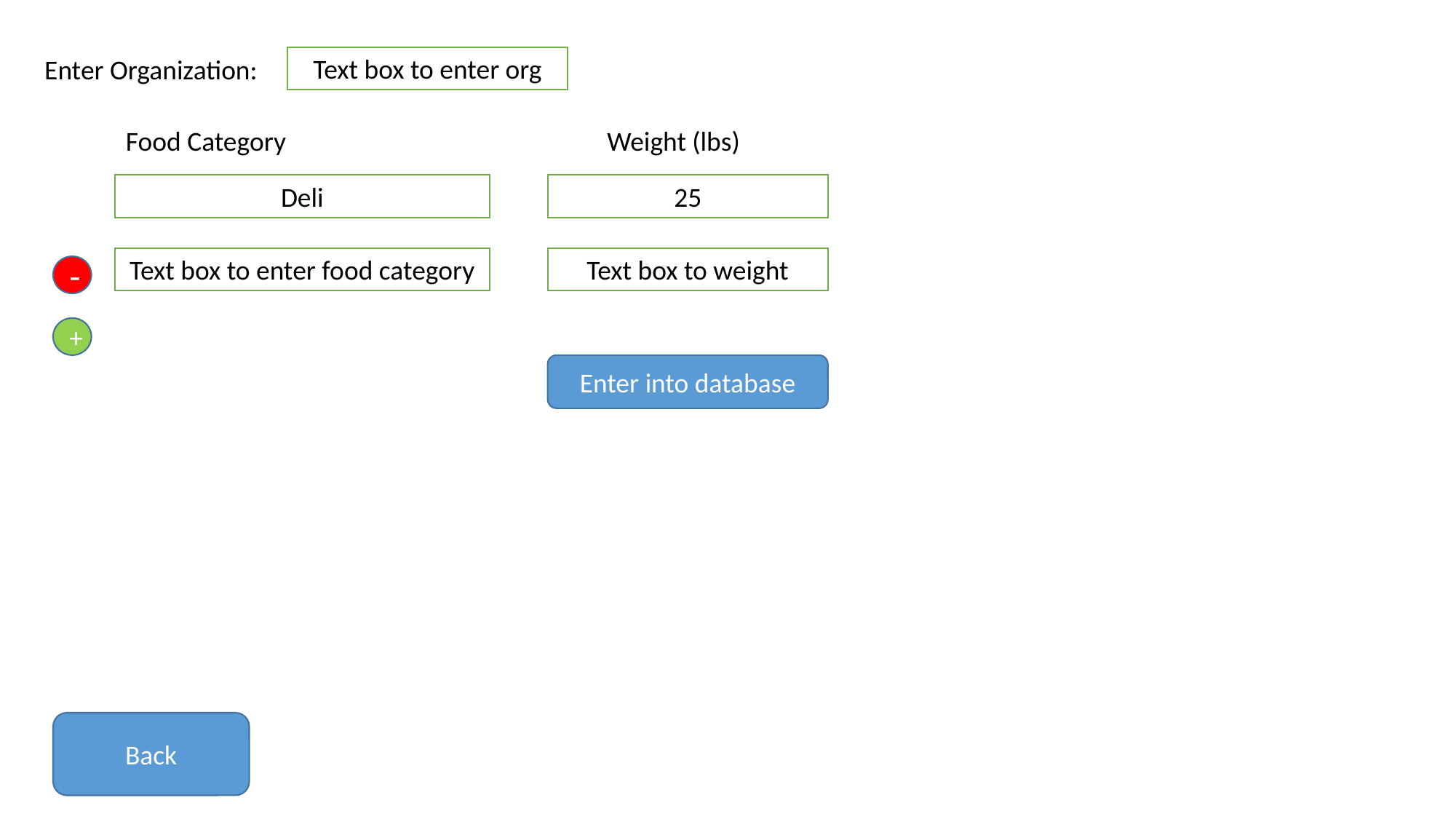

Enter Organization:
Text box to enter org
Food Category
Weight (lbs)
Deli
25
Text box to enter food category
Text box to weight
-
+
Enter into database
Back